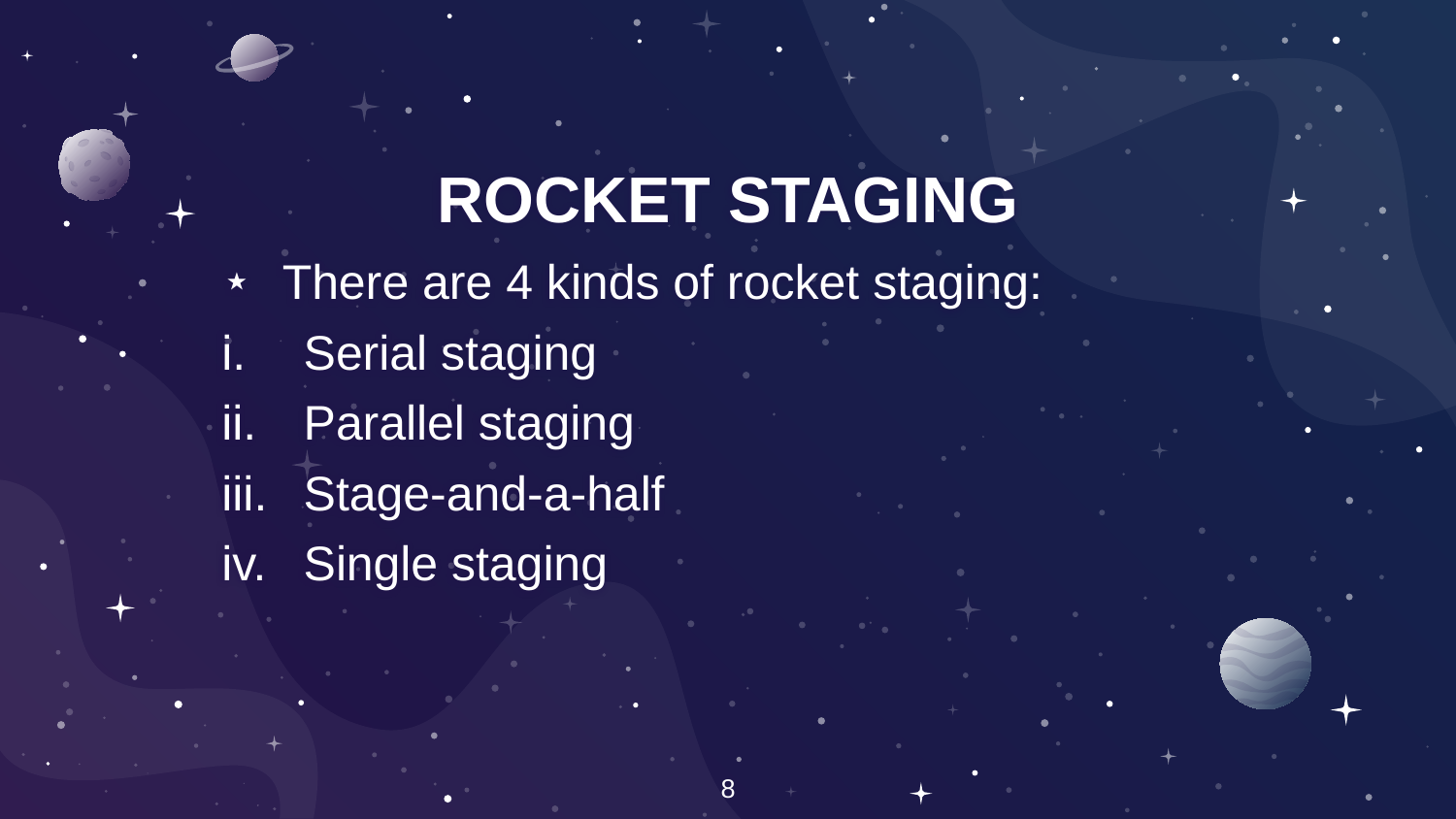

# ROCKET STAGING
There are 4 kinds of rocket staging:
Serial staging
Parallel staging
Stage-and-a-half
Single staging
8